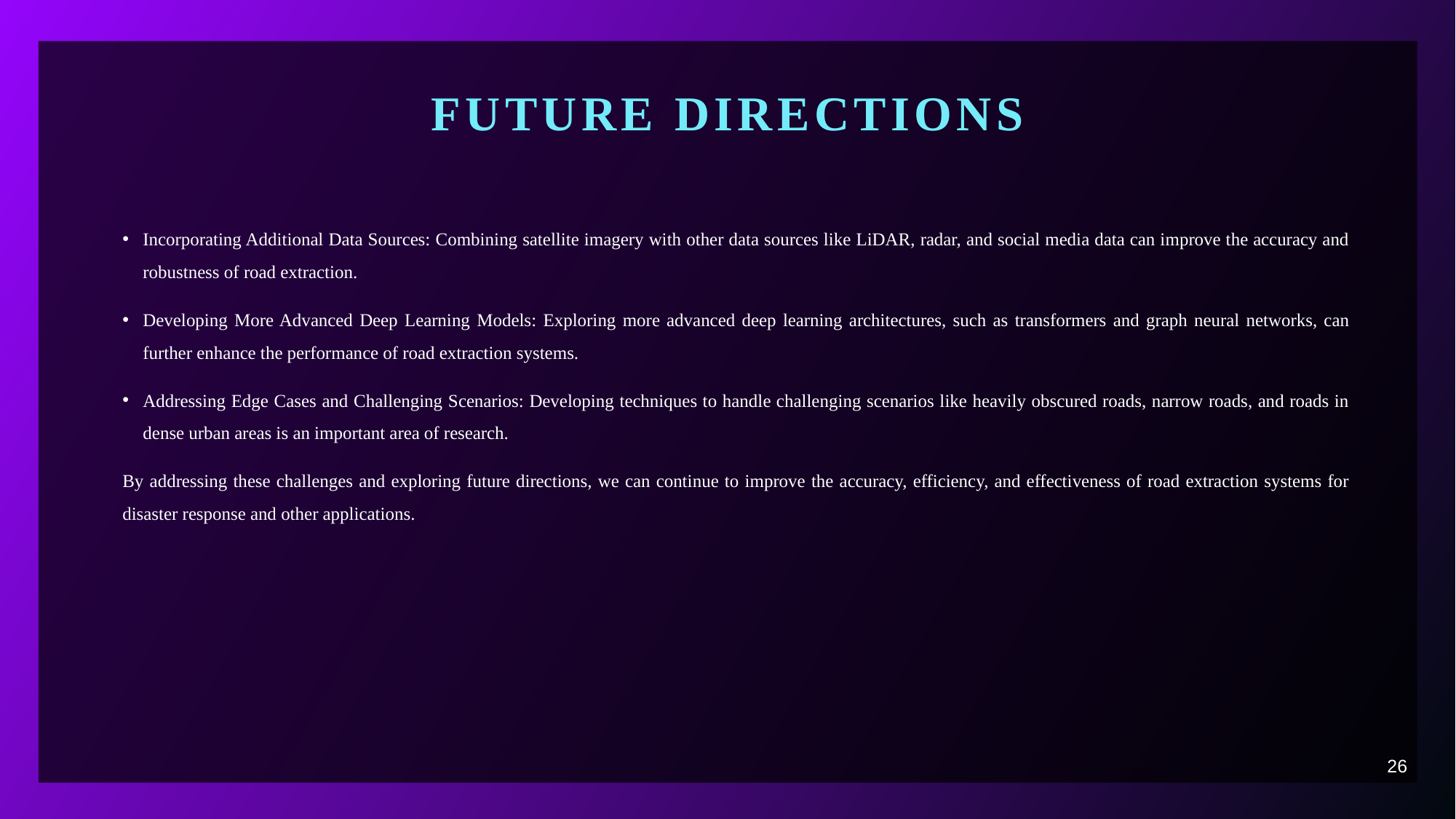

# FUTURE DIRECTIONS
Incorporating Additional Data Sources: Combining satellite imagery with other data sources like LiDAR, radar, and social media data can improve the accuracy and robustness of road extraction.
Developing More Advanced Deep Learning Models: Exploring more advanced deep learning architectures, such as transformers and graph neural networks, can further enhance the performance of road extraction systems.
Addressing Edge Cases and Challenging Scenarios: Developing techniques to handle challenging scenarios like heavily obscured roads, narrow roads, and roads in dense urban areas is an important area of research.
By addressing these challenges and exploring future directions, we can continue to improve the accuracy, efficiency, and effectiveness of road extraction systems for disaster response and other applications.
26